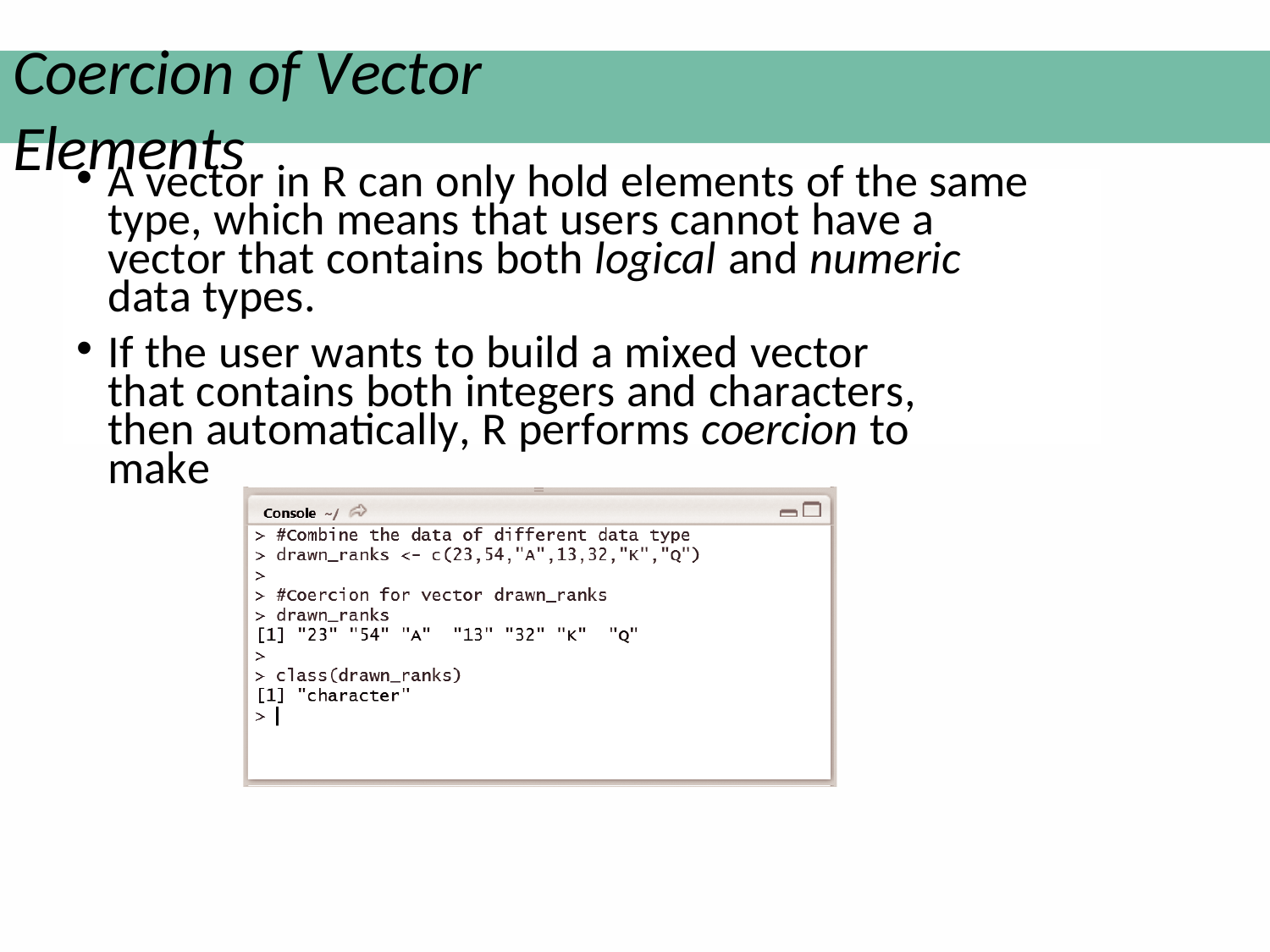

Coercion of Vector Elements

A vector in R can only hold elements of the same type, which means that users cannot have a vector that contains both logical and numeric data types.
If the user wants to build a mixed vector that contains both integers and characters, then automatically, R performs coercion to make